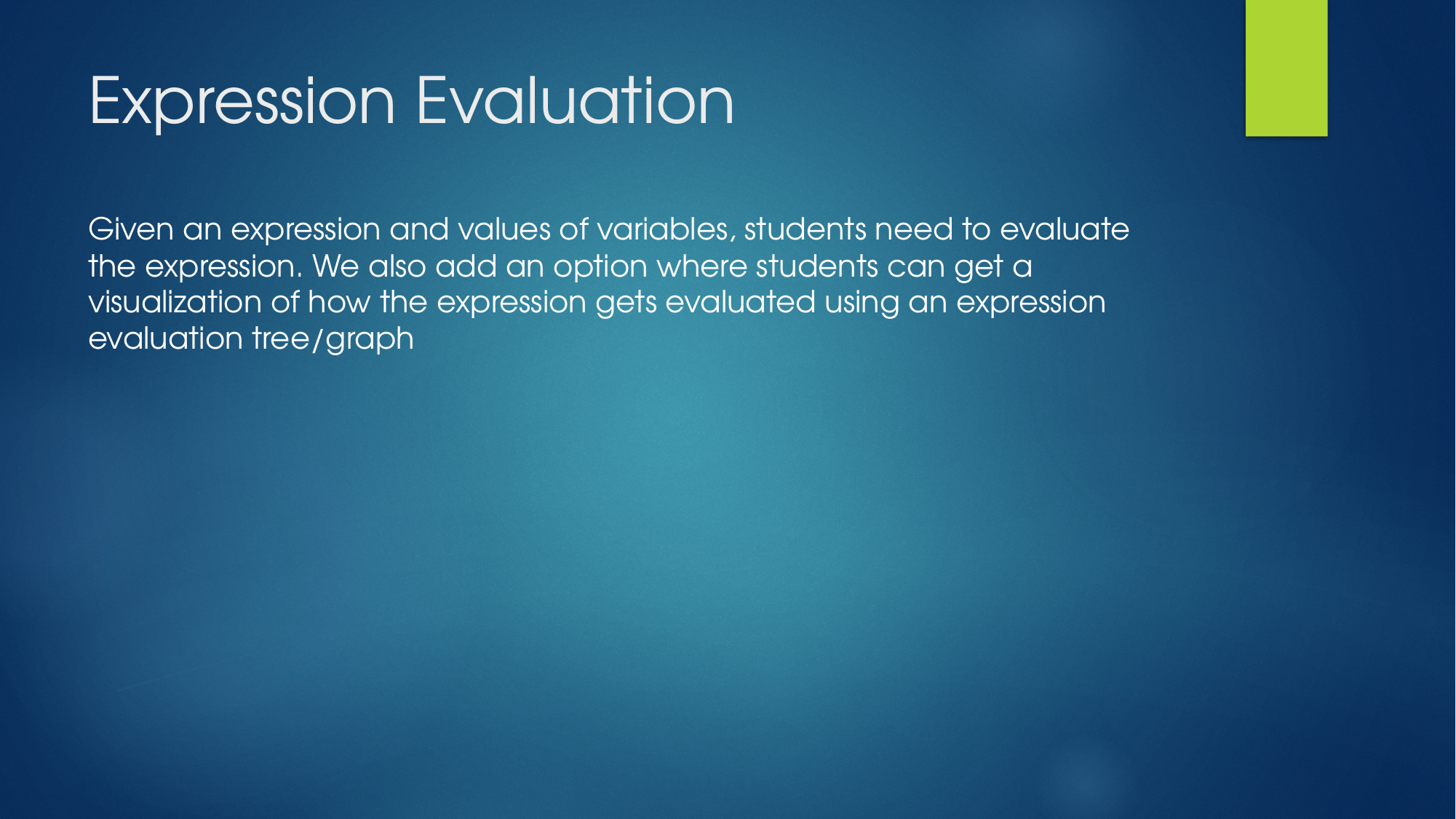

# Expression Evaluation
Given an expression and values of variables, students need to evaluate the expression. We also add an option where students can get a visualization of how the expression gets evaluated using an expression evaluation tree/graph